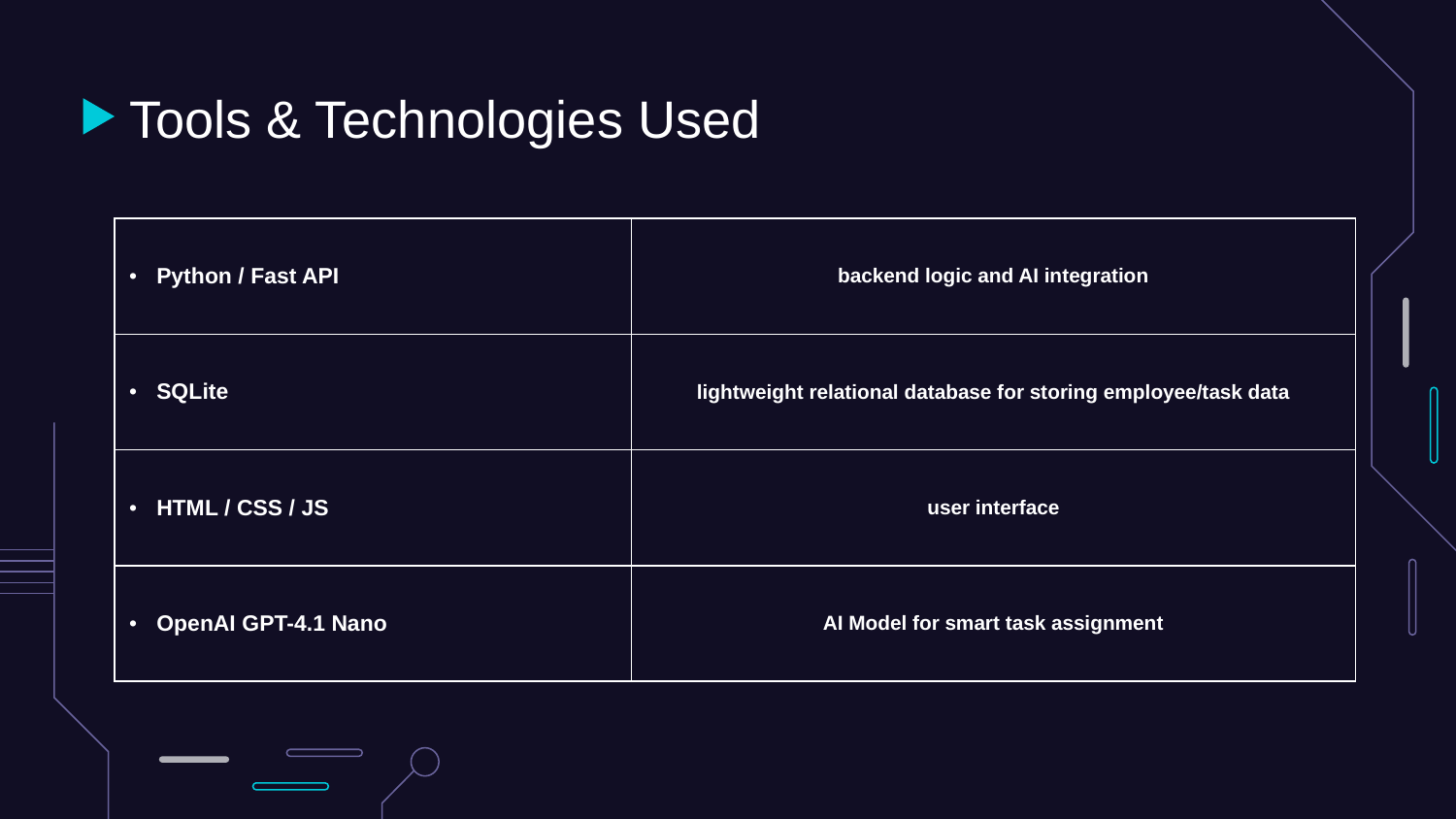

# Tools & Technologies Used
| Python / Fast API | backend logic and AI integration |
| --- | --- |
| SQLite | lightweight relational database for storing employee/task data |
| HTML / CSS / JS | user interface |
| OpenAI GPT-4.1 Nano | AI Model for smart task assignment |